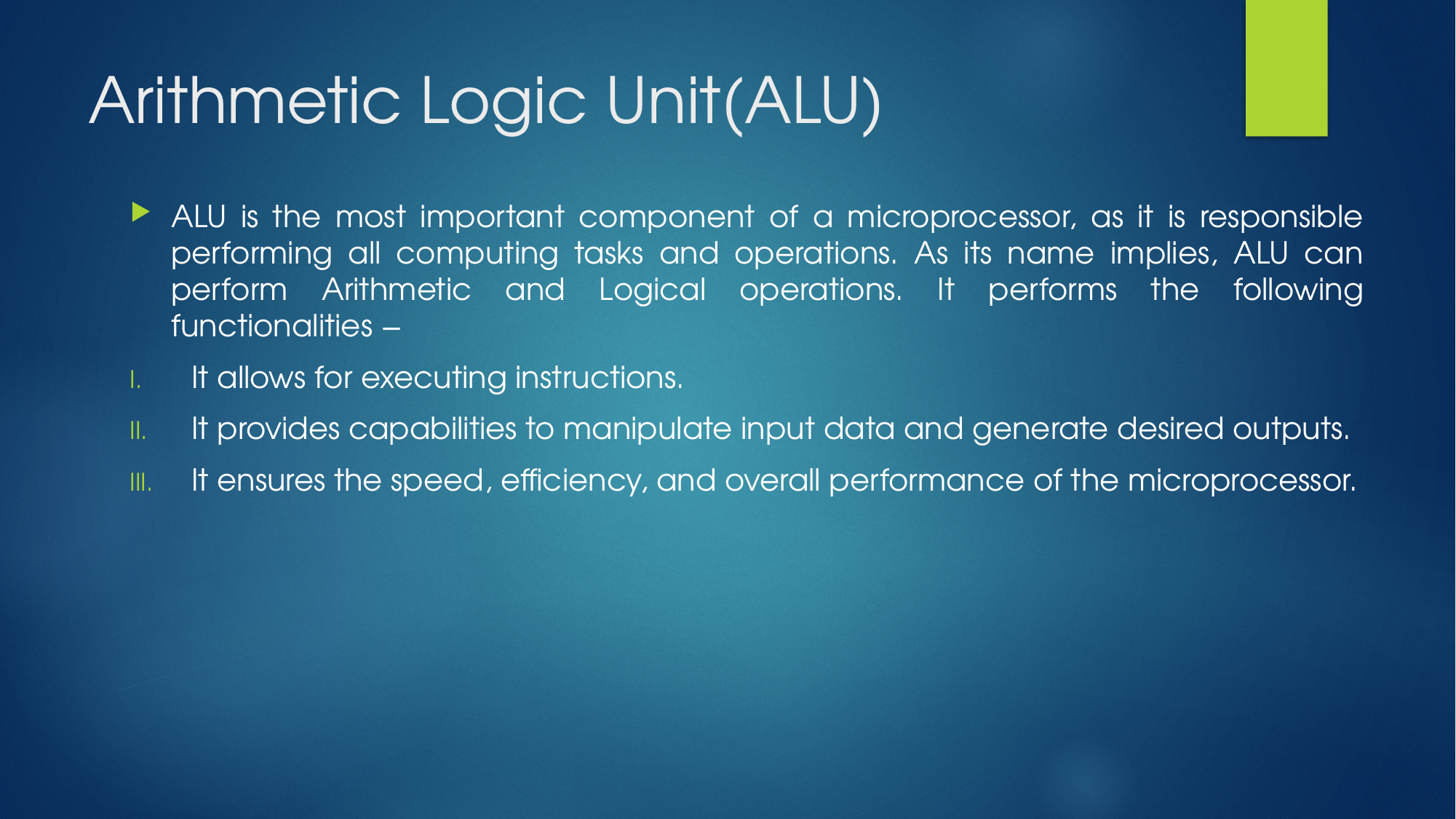

# Arithmetic Logic Unit(ALU)
ALU is the most important component of a microprocessor, as it is responsible performing all computing tasks and operations. As its name implies, ALU can perform Arithmetic and Logical operations. It performs the following functionalities −
It allows for executing instructions.
It provides capabilities to manipulate input data and generate desired outputs.
It ensures the speed, efficiency, and overall performance of the microprocessor.